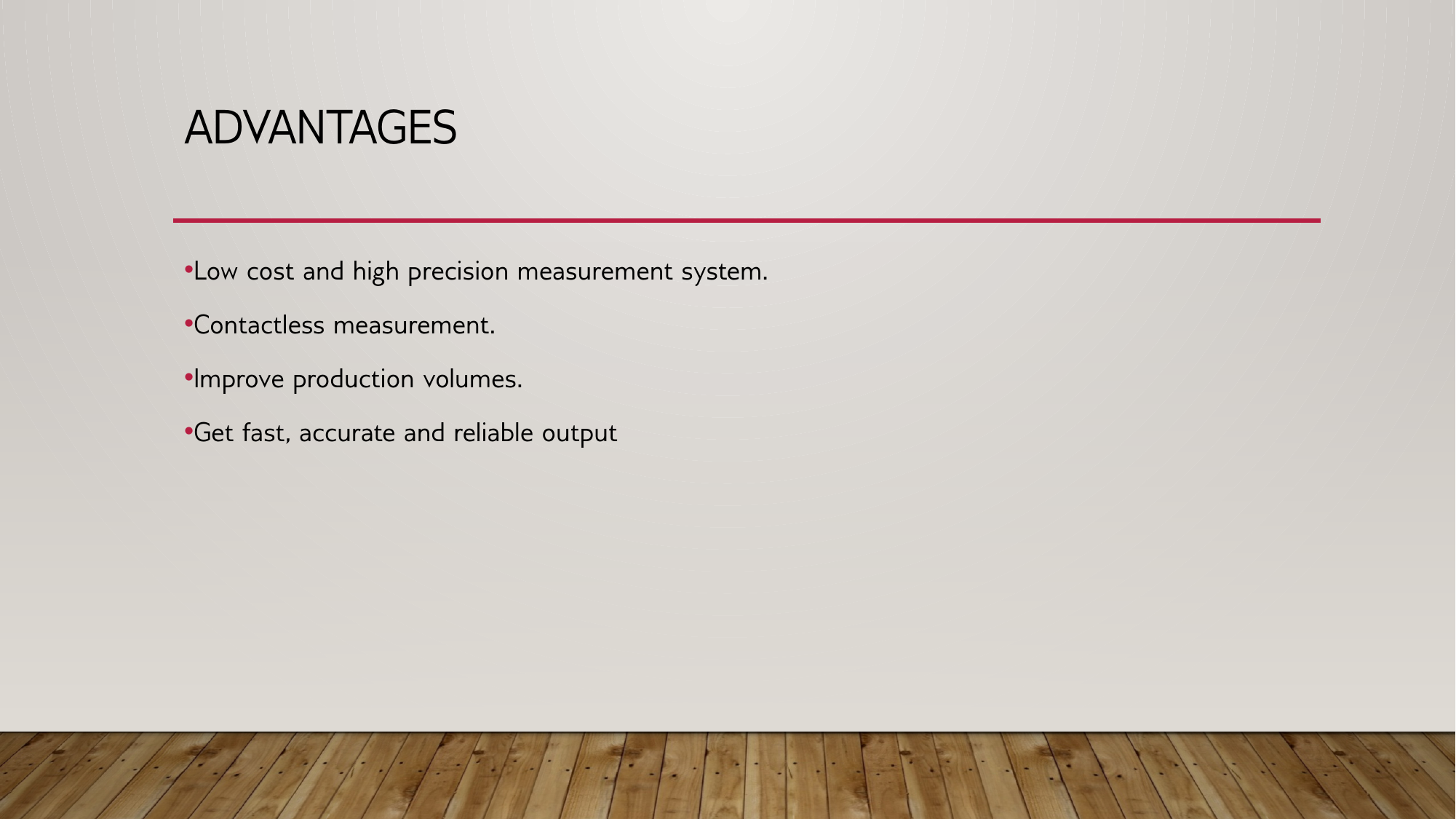

# Advantages
Low cost and high precision measurement system.
Contactless measurement.
Improve production volumes.
Get fast, accurate and reliable output